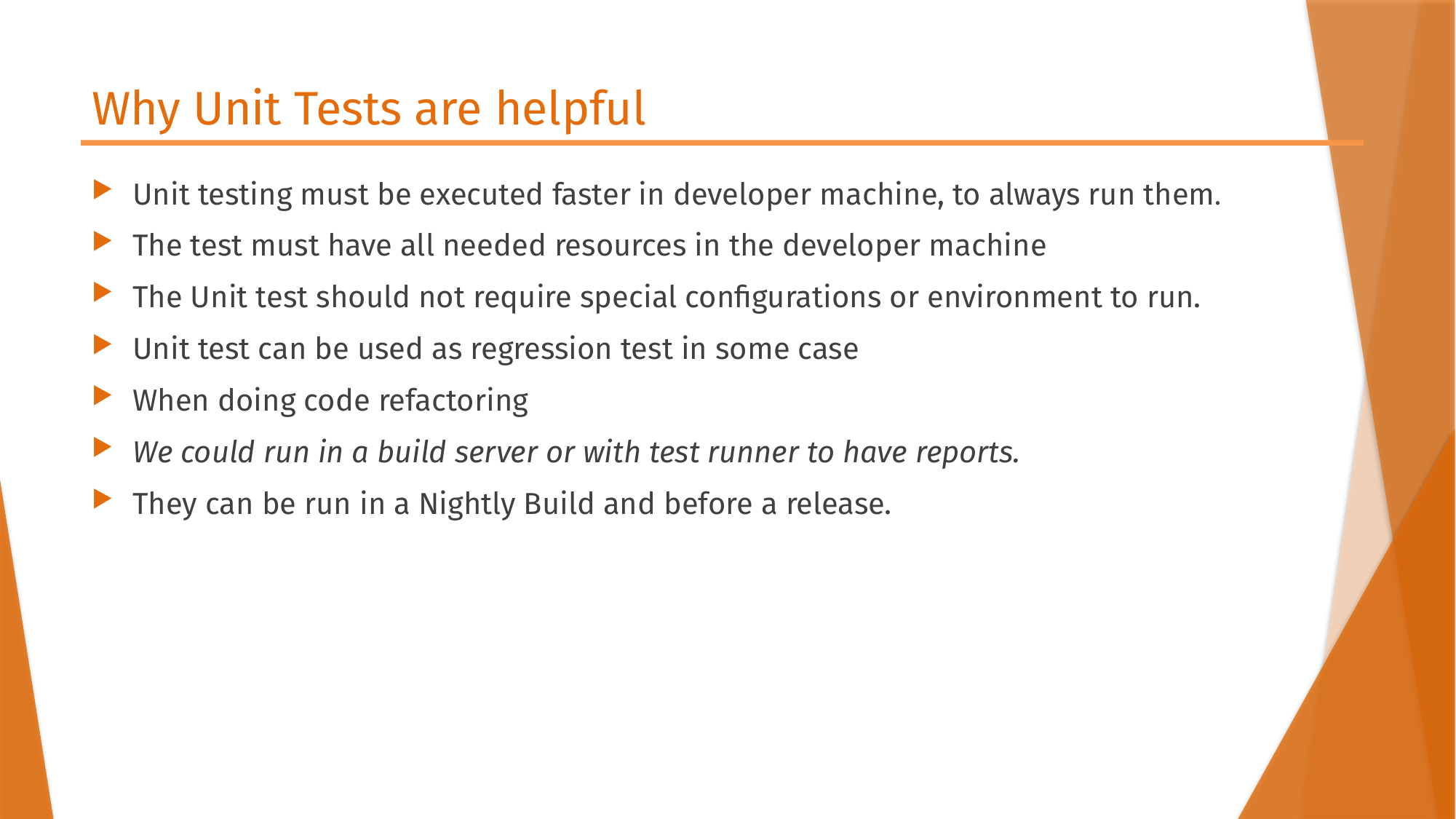

# Why Unit Tests are helpful
Unit testing must be executed faster in developer machine, to always run them.
The test must have all needed resources in the developer machine
The Unit test should not require special configurations or environment to run.
Unit test can be used as regression test in some case
When doing code refactoring
We could run in a build server or with test runner to have reports.
They can be run in a Nightly Build and before a release.